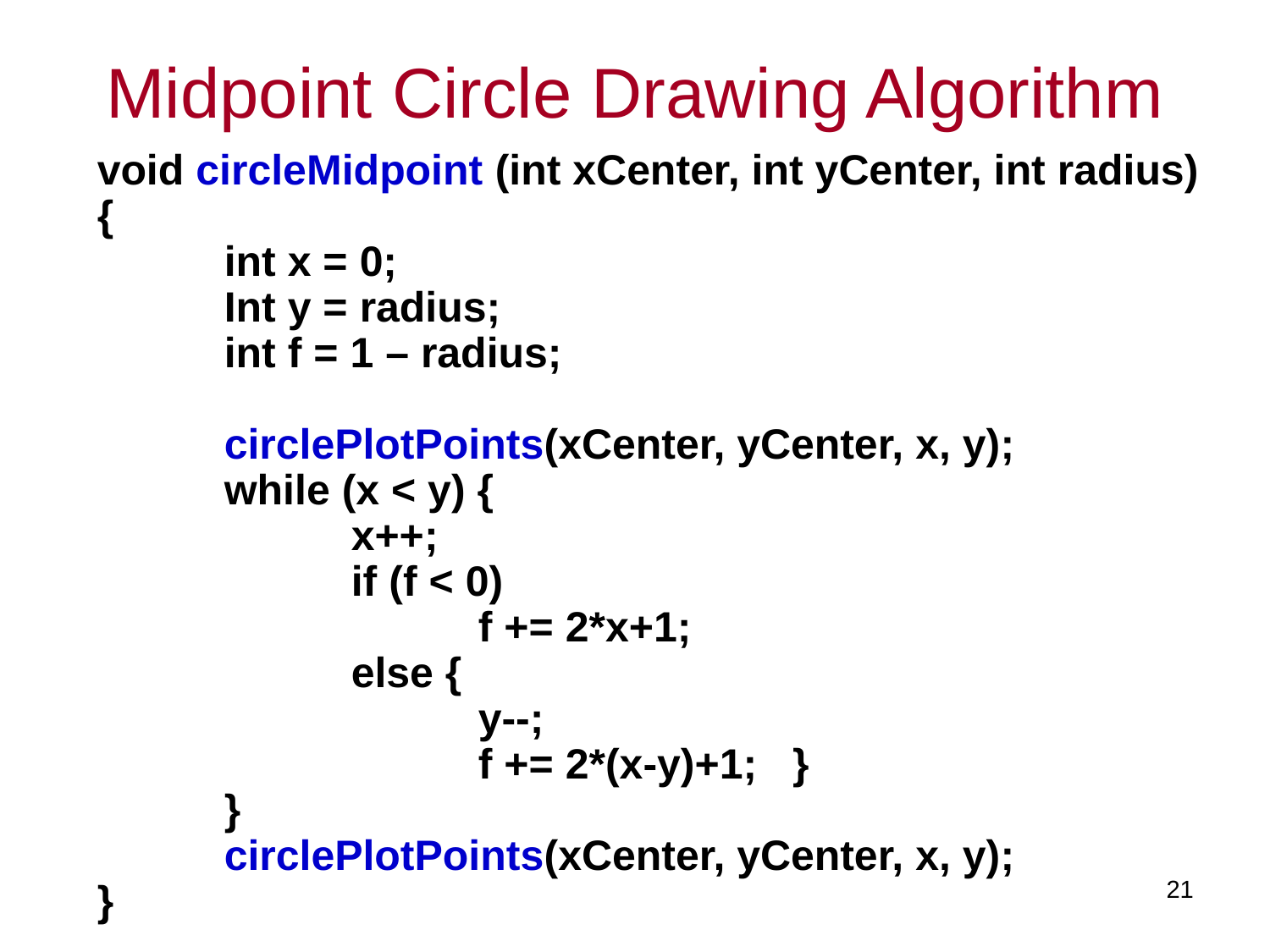

# Midpoint Circle Drawing Algorithm
void circleMidpoint (int xCenter, int yCenter, int radius)
{
	int x = 0;
	Int y = radius;
	int f = 1 – radius;

 	circlePlotPoints(xCenter, yCenter, x, y);
	while (x < y) {
		x++;
		if (f < 0)
			f += 2*x+1;
		else {
			y--;
			f += 2*(x-y)+1;   }
	}
	circlePlotPoints(xCenter, yCenter, x, y);
}
21